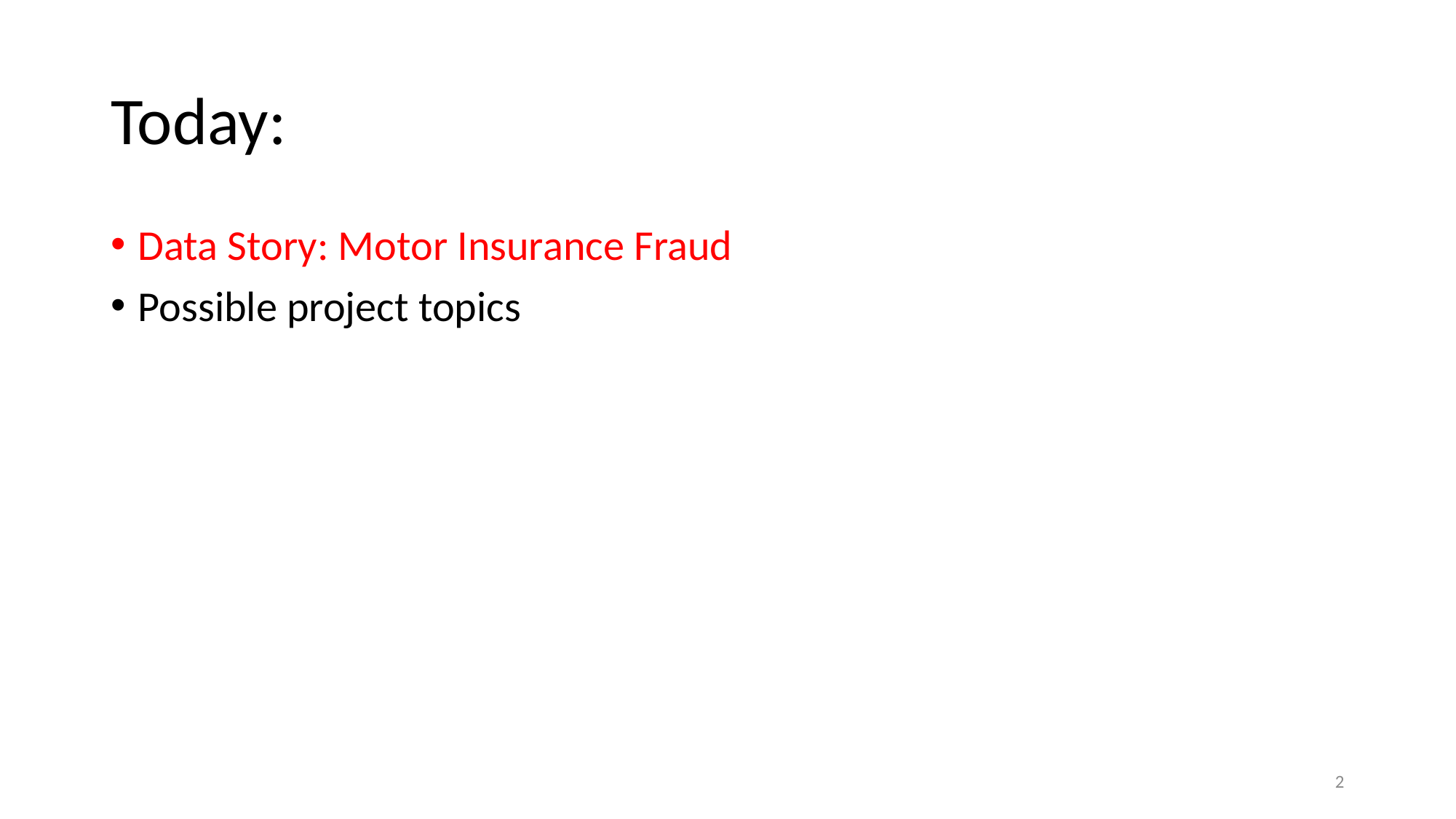

# Today:
Data Story: Motor Insurance Fraud
Possible project topics
2